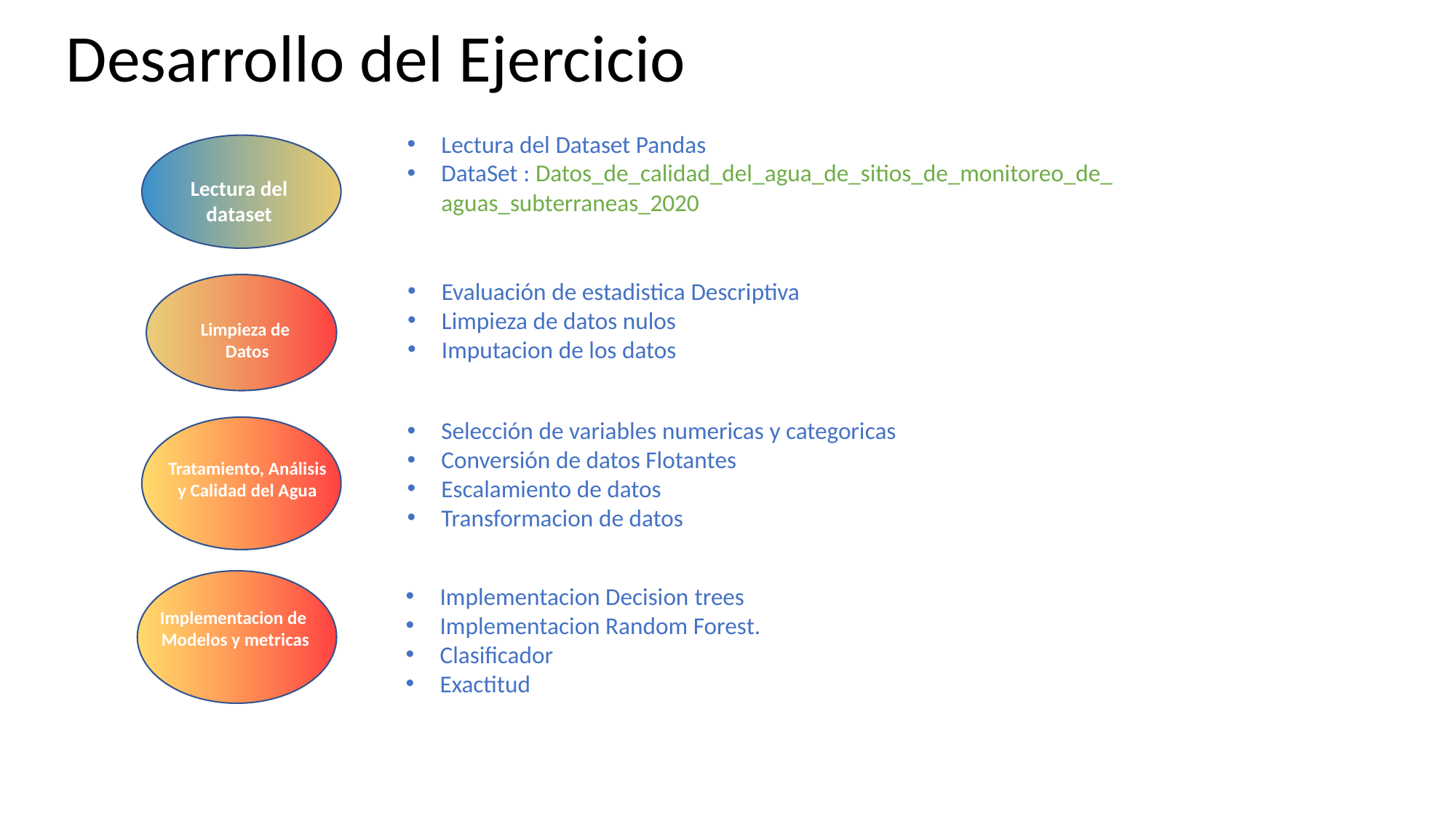

# Desarrollo del Ejercicio
Lectura del Dataset Pandas
DataSet : Datos_de_calidad_del_agua_de_sitios_de_monitoreo_de_aguas_subterraneas_2020

Lectura del
dataset
Evaluación de estadistica Descriptiva
Limpieza de datos nulos
Imputacion de los datos

Limpieza de
Datos
Selección de variables numericas y categoricas
Conversión de datos Flotantes
Escalamiento de datos
Transformacion de datos

Tratamiento, Análisis y Calidad del Agua

Implementacion Decision trees
Implementacion Random Forest.
Clasificador
Exactitud

Implementacion de
Modelos y metricas